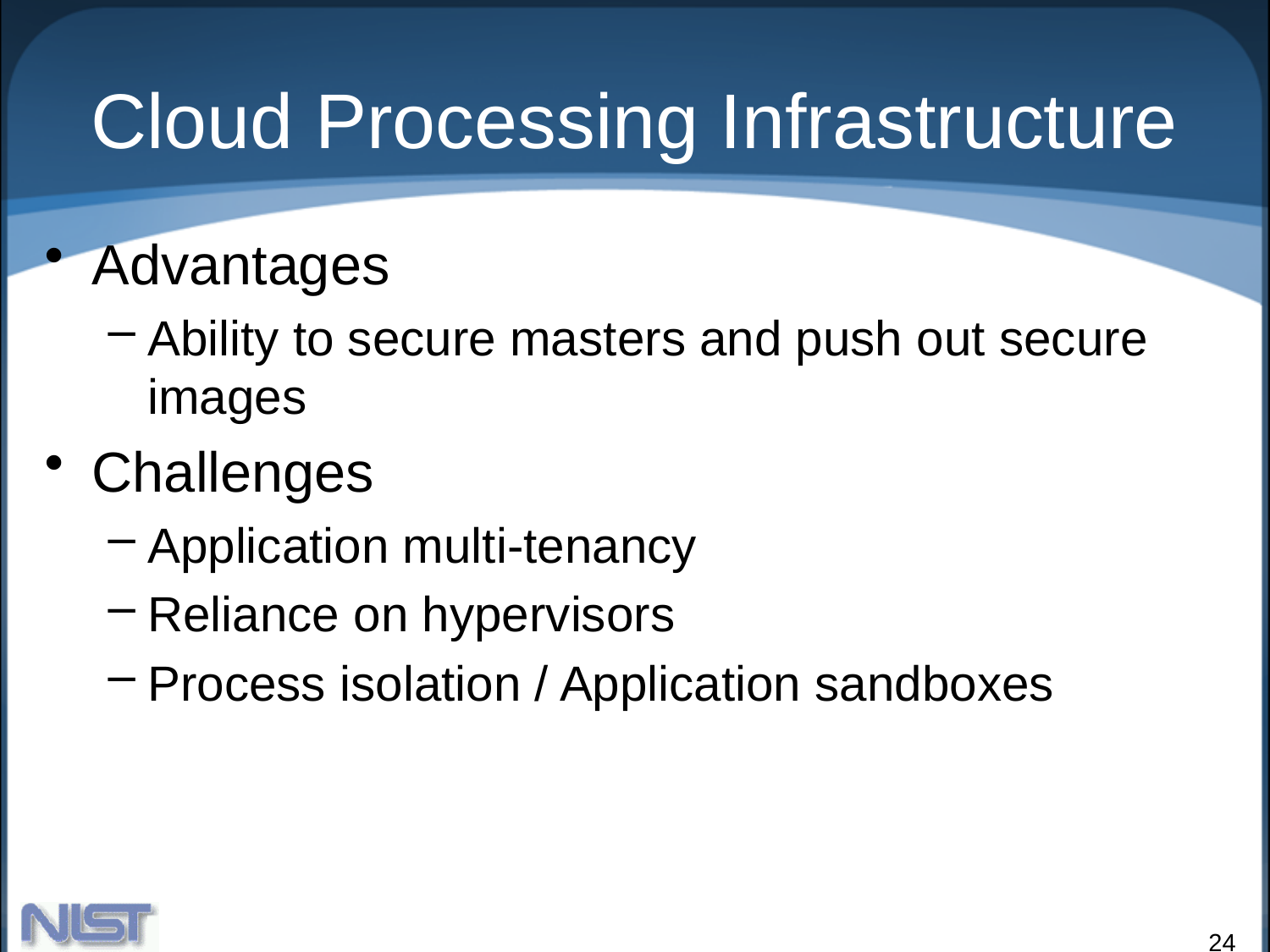

# Cloud Processing Infrastructure
Advantages
Ability to secure masters and push out secure images
Challenges
Application multi-tenancy
Reliance on hypervisors
Process isolation / Application sandboxes

24